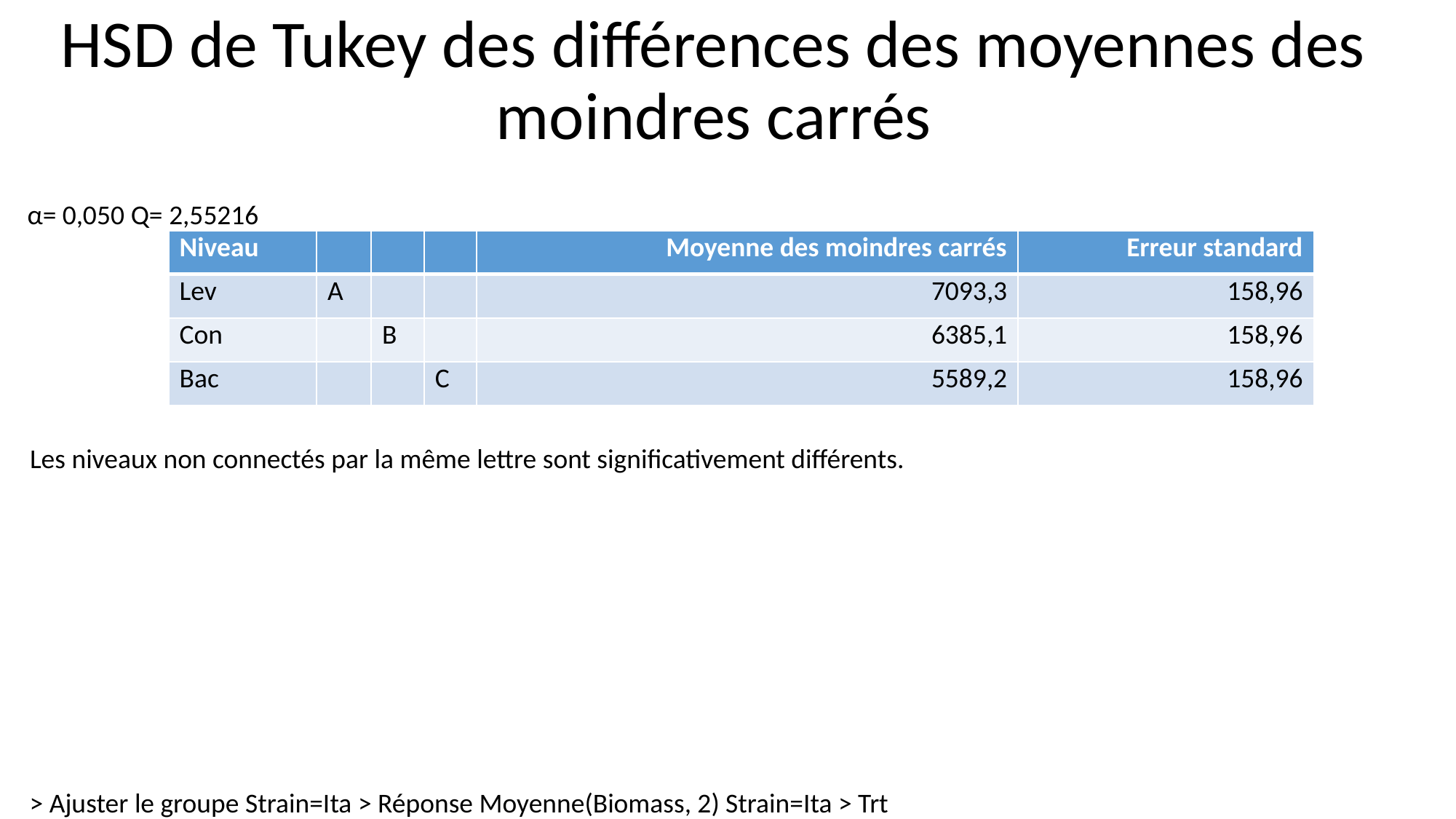

# HSD de Tukey des différences des moyennes des moindres carrés
α=
0,050
Q=
2,55216
| Niveau |  |  |  | Moyenne des moindres carrés | Erreur standard |
| --- | --- | --- | --- | --- | --- |
| Lev | A |  |  | 7093,3 | 158,96 |
| Con |  | B |  | 6385,1 | 158,96 |
| Bac |  |  | C | 5589,2 | 158,96 |
Les niveaux non connectés par la même lettre sont significativement différents.
> Ajuster le groupe Strain=Ita > Réponse Moyenne(Biomass, 2) Strain=Ita > Trt